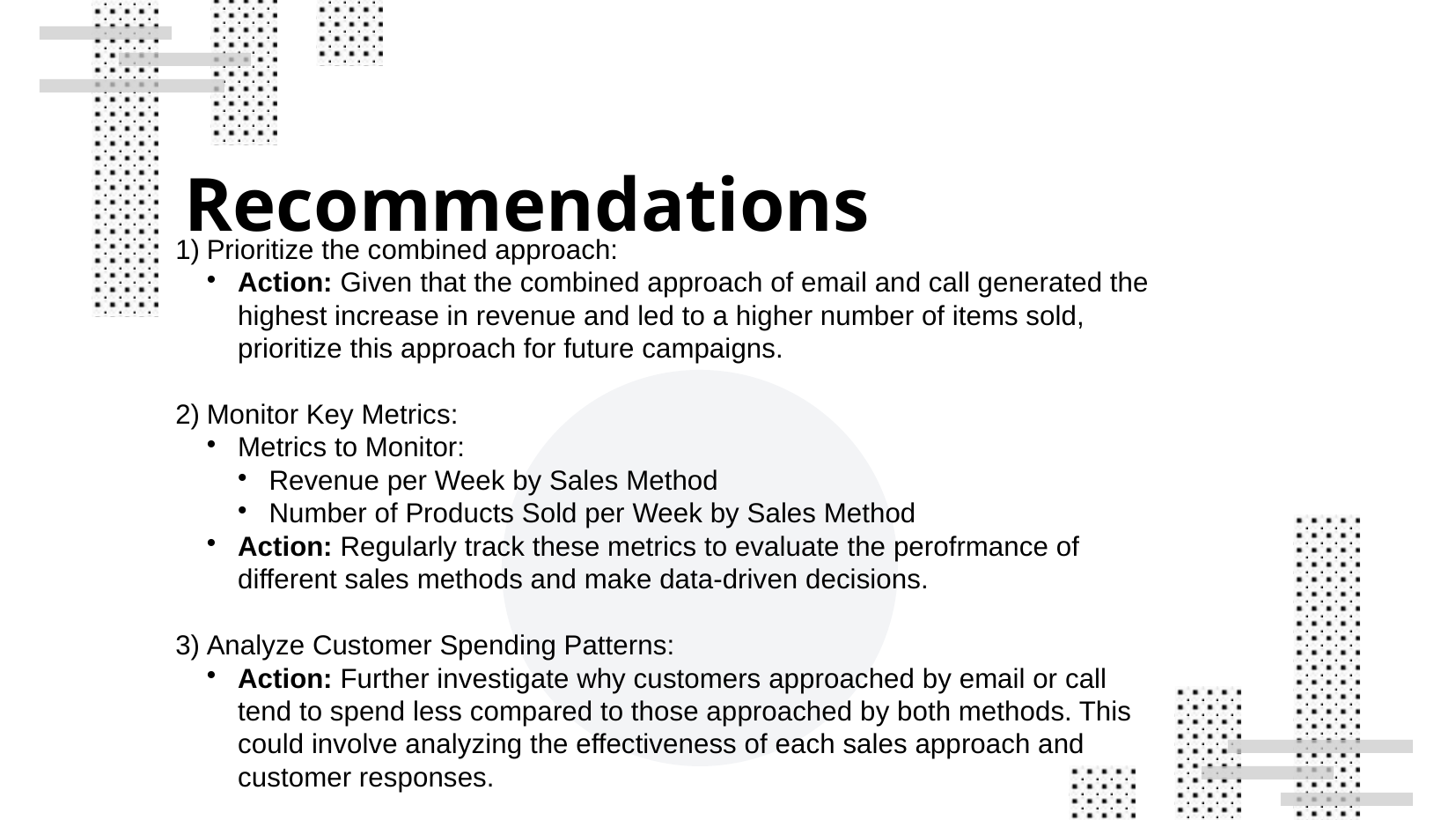

Recommendations
# Prioritize the combined approach:
Action: Given that the combined approach of email and call generated the highest increase in revenue and led to a higher number of items sold, prioritize this approach for future campaigns.

Monitor Key Metrics:
Metrics to Monitor:
Revenue per Week by Sales Method
Number of Products Sold per Week by Sales Method
Action: Regularly track these metrics to evaluate the perofrmance of different sales methods and make data-driven decisions.

Analyze Customer Spending Patterns:
Action: Further investigate why customers approached by email or call tend to spend less compared to those approached by both methods. This could involve analyzing the effectiveness of each sales approach and customer responses.